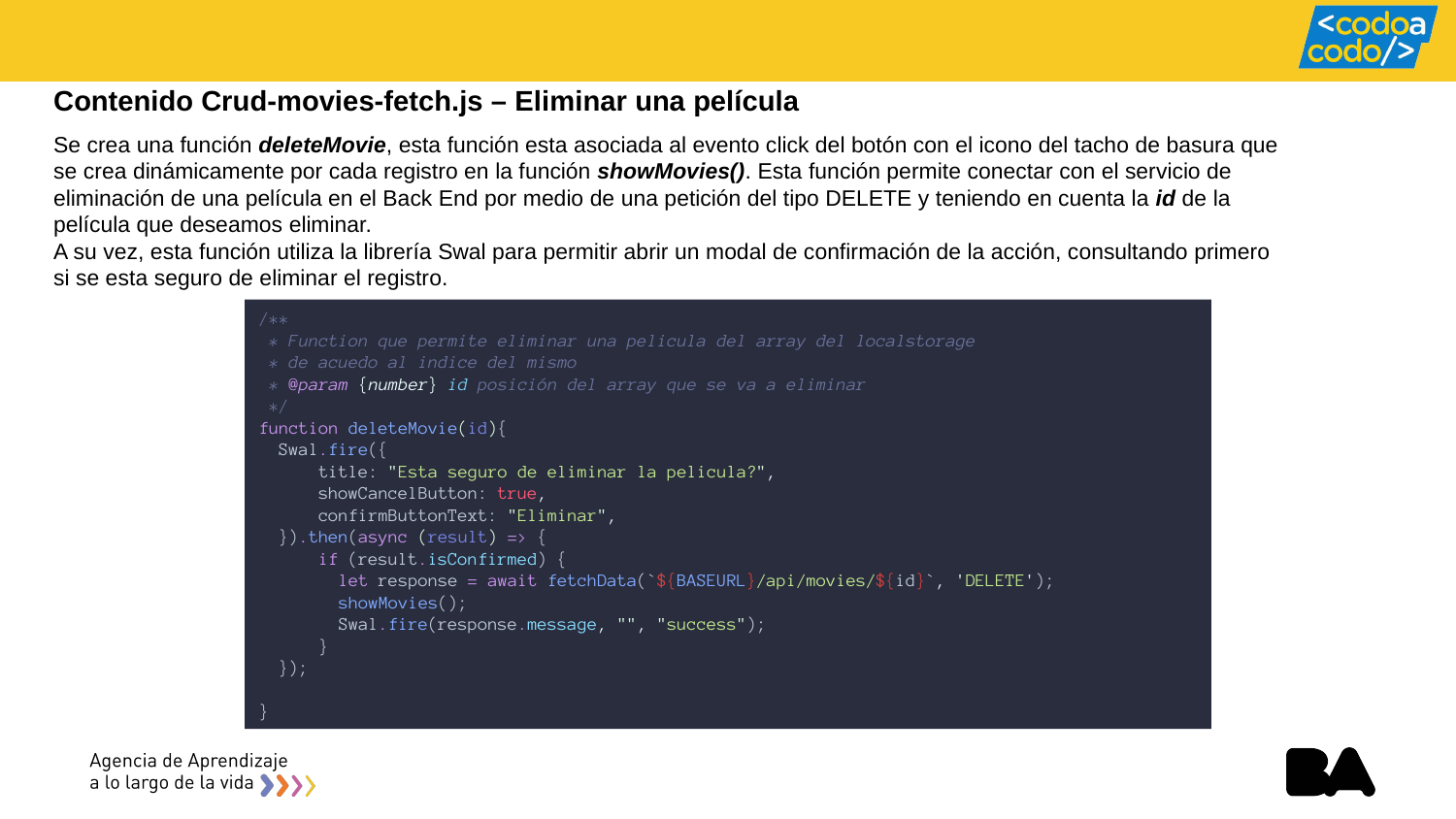

Contenido Crud-movies-fetch.js – Eliminar una película
Se crea una función deleteMovie, esta función esta asociada al evento click del botón con el icono del tacho de basura que se crea dinámicamente por cada registro en la función showMovies(). Esta función permite conectar con el servicio de eliminación de una película en el Back End por medio de una petición del tipo DELETE y teniendo en cuenta la id de la película que deseamos eliminar.
A su vez, esta función utiliza la librería Swal para permitir abrir un modal de confirmación de la acción, consultando primero si se esta seguro de eliminar el registro.
/**
 * Function que permite eliminar una pelicula del array del localstorage
 * de acuedo al indice del mismo
 * @param {number} id posición del array que se va a eliminar
 */
function deleteMovie(id){
  Swal.fire({
      title: "Esta seguro de eliminar la pelicula?",
      showCancelButton: true,
      confirmButtonText: "Eliminar",
  }).then(async (result) => {
      if (result.isConfirmed) {
        let response = await fetchData(`${BASEURL}/api/movies/${id}`, 'DELETE');
        showMovies();
        Swal.fire(response.message, "", "success");
      }
  });

}